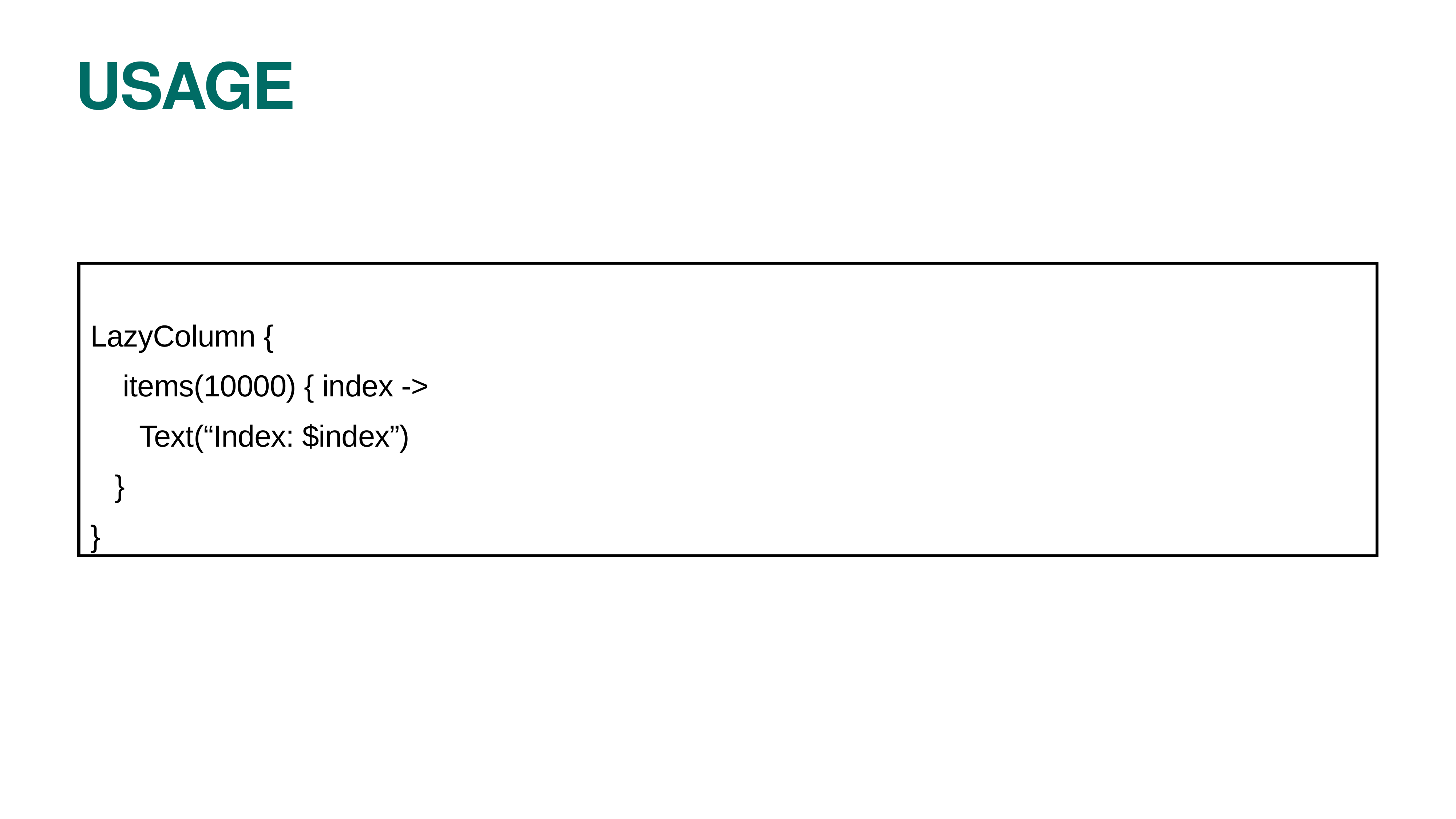

# USAGE

 LazyColumn {
     items(10000) { index ->
       Text(“Index: $index”)
    }
 }